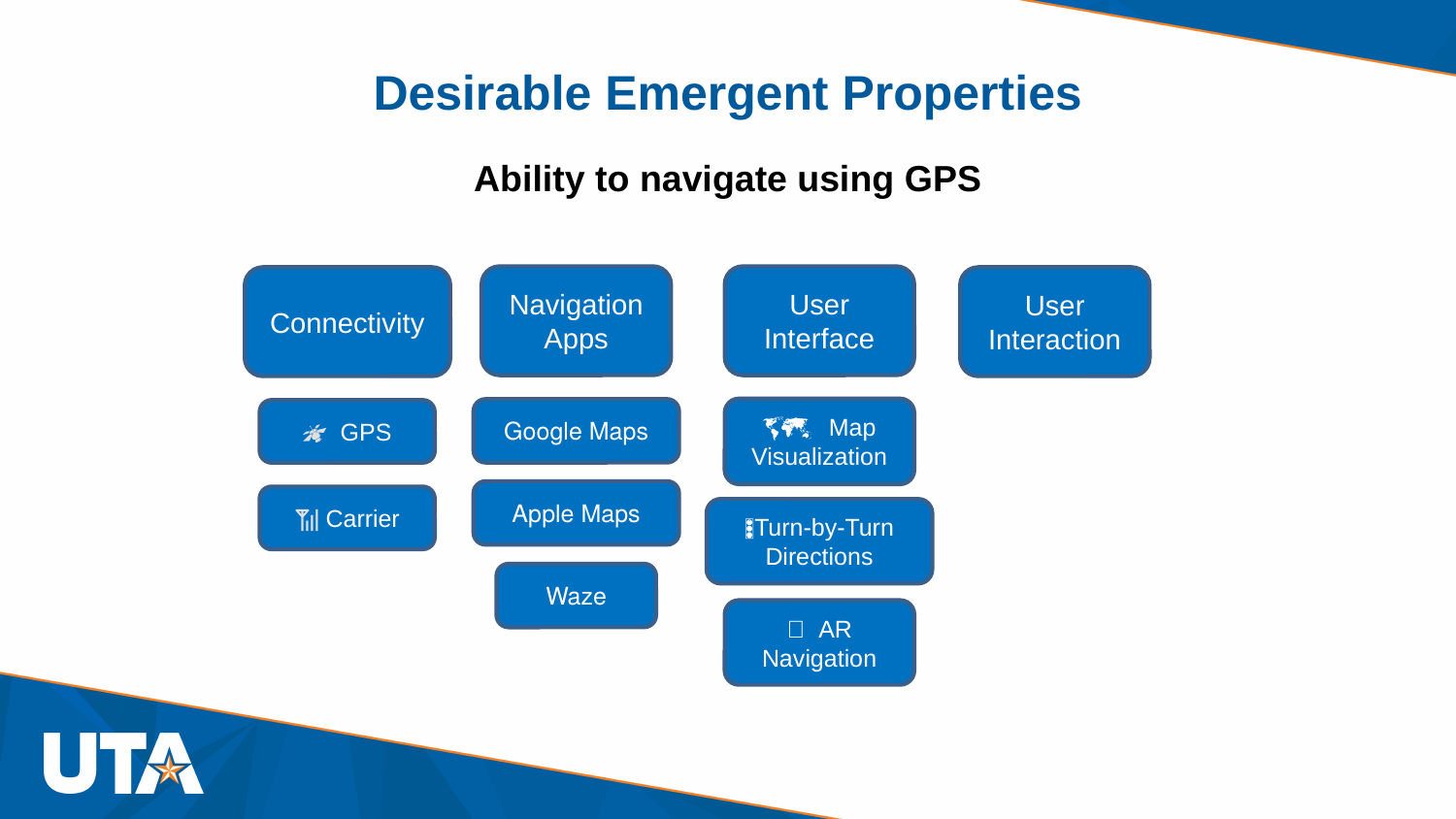

# Desirable Emergent Properties
Ability to navigate using GPS
Navigation Apps
User Interface
Connectivity
User Interaction
🗺️  Map Visualization
Google Maps
🛰️  GPS
Apple Maps
📶 Carrier
🚦Turn-by-Turn Directions
Waze
🥽  AR Navigation